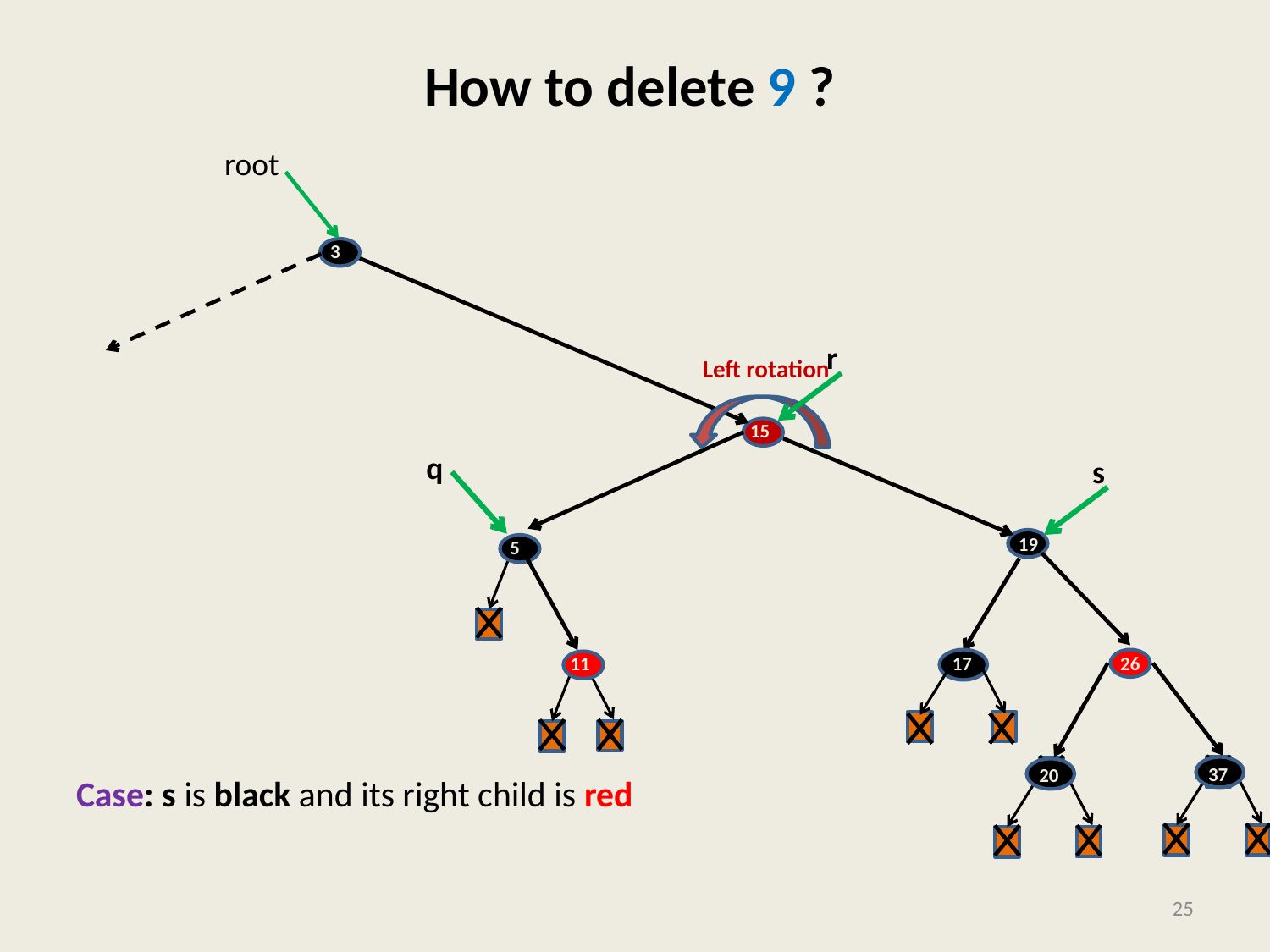

# How to delete 9 ?
root

Case: s is black and its right child is red
3

r
Left rotation

15

q
s
19
5

9
11
17

26

37

20

25